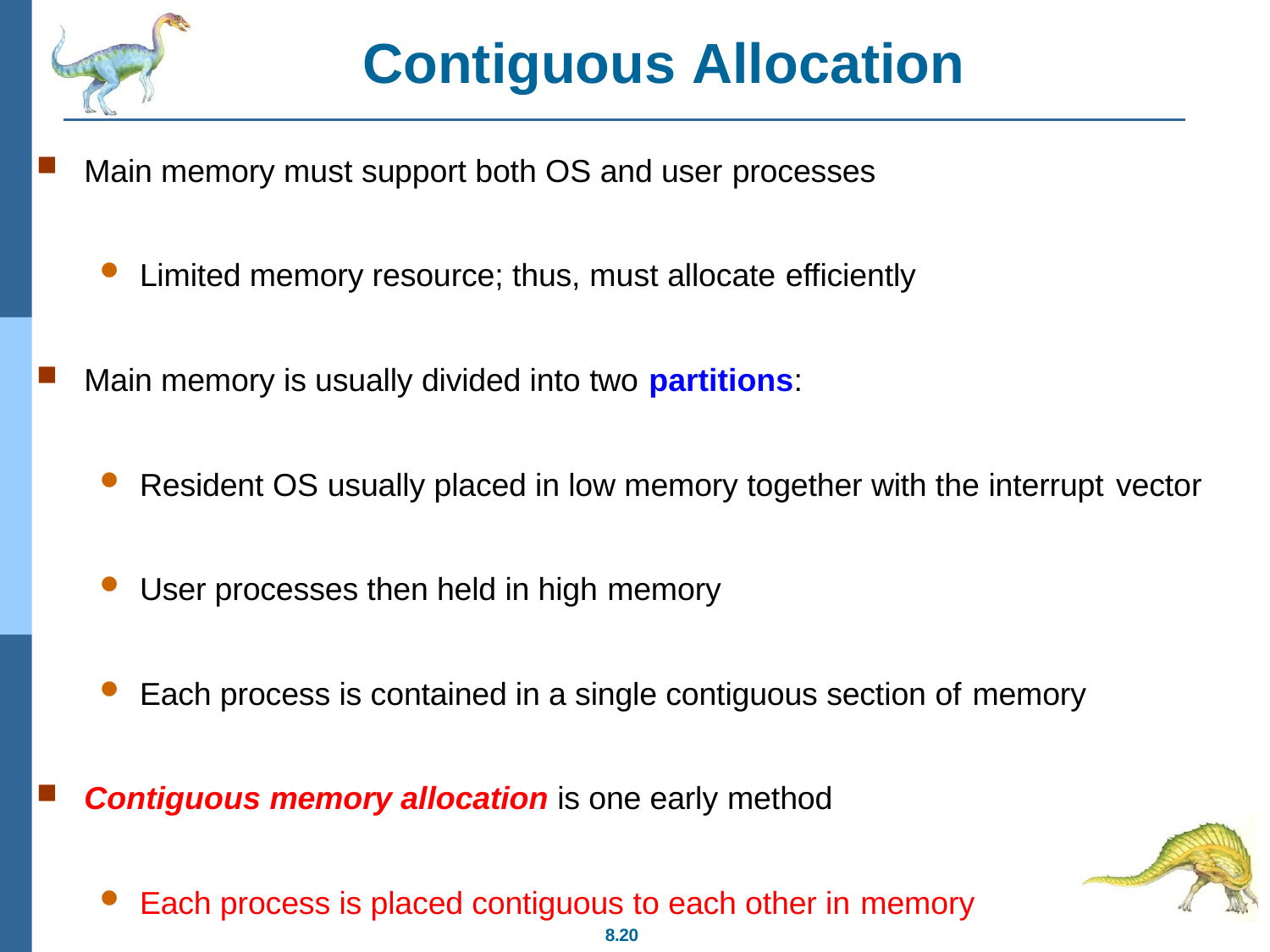

# Contiguous Allocation
Main memory must support both OS and user processes

Limited memory resource; thus, must allocate efficiently

Main memory is usually divided into two partitions:

Resident OS usually placed in low memory together with the interrupt vector

User processes then held in high memory

Each process is contained in a single contiguous section of memory

Contiguous memory allocation is one early method

Each process is placed contiguous to each other in memory

8.20